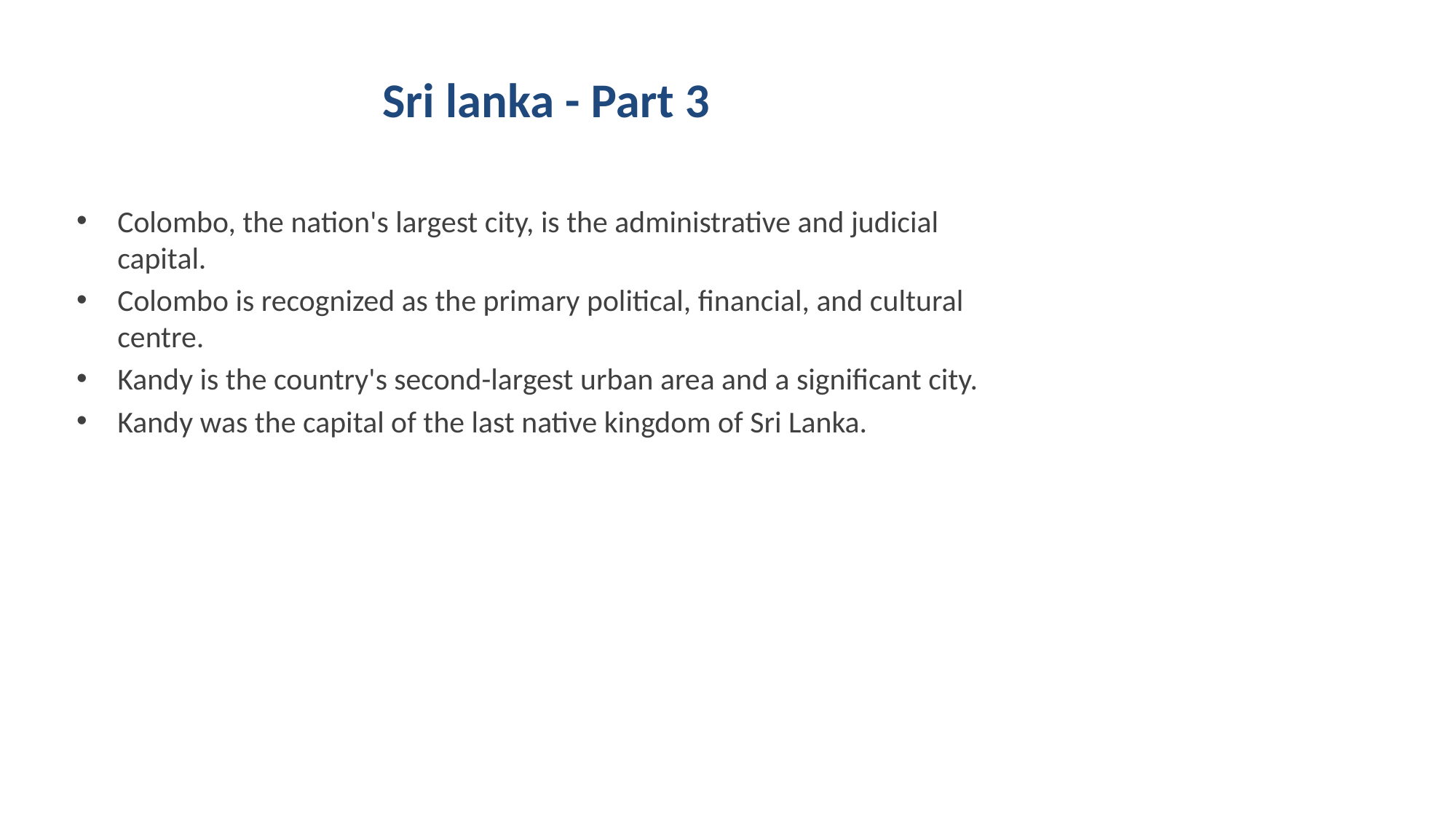

# Sri lanka - Part 3
Colombo, the nation's largest city, is the administrative and judicial capital.
Colombo is recognized as the primary political, financial, and cultural centre.
Kandy is the country's second-largest urban area and a significant city.
Kandy was the capital of the last native kingdom of Sri Lanka.